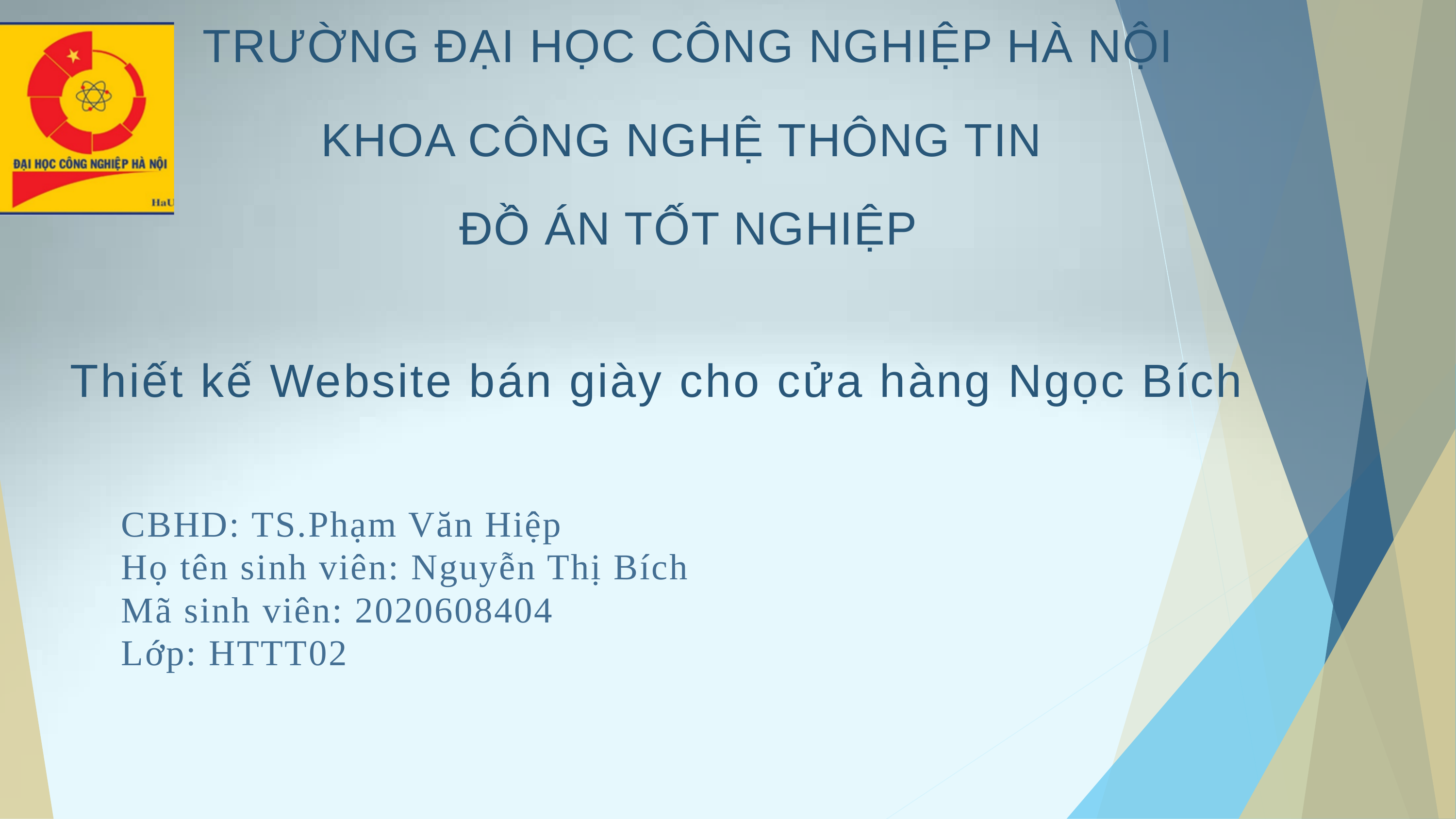

TRƯỜNG ĐẠI HỌC CÔNG NGHIỆP HÀ NỘI
KHOA CÔNG NGHỆ THÔNG TIN
ĐỒ ÁN TỐT NGHIỆP

Thiết kế Website bán giày cho cửa hàng Ngọc Bích

CBHD: TS.Phạm Văn Hiệp
Họ tên sinh viên: Nguyễn Thị Bích
Mã sinh viên: 2020608404
Lớp: HTTT02